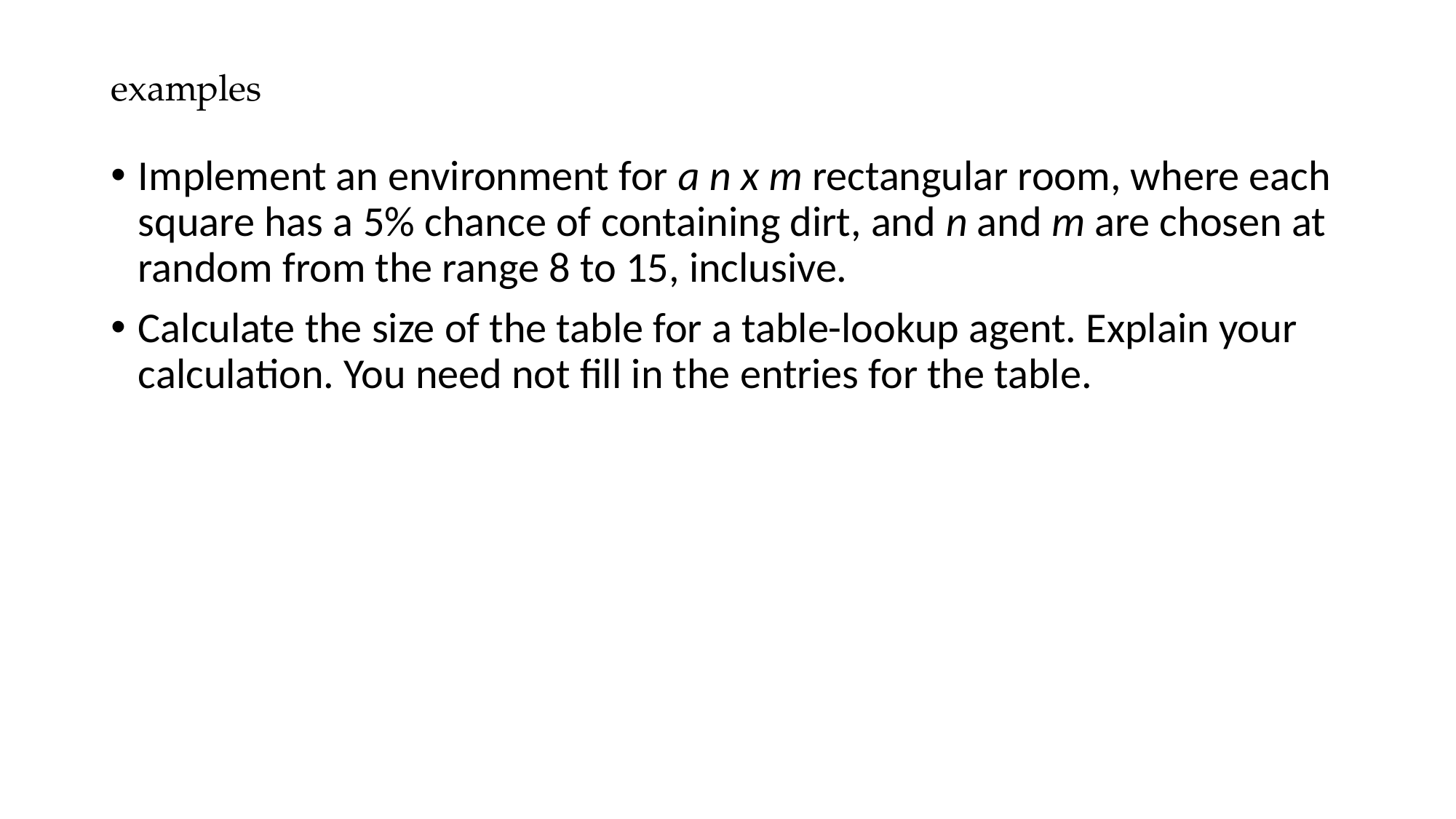

# examples
Implement an environment for a n x m rectangular room, where each square has a 5% chance of containing dirt, and n and m are chosen at random from the range 8 to 15, inclusive.
Calculate the size of the table for a table-lookup agent. Explain your calculation. You need not fill in the entries for the table.